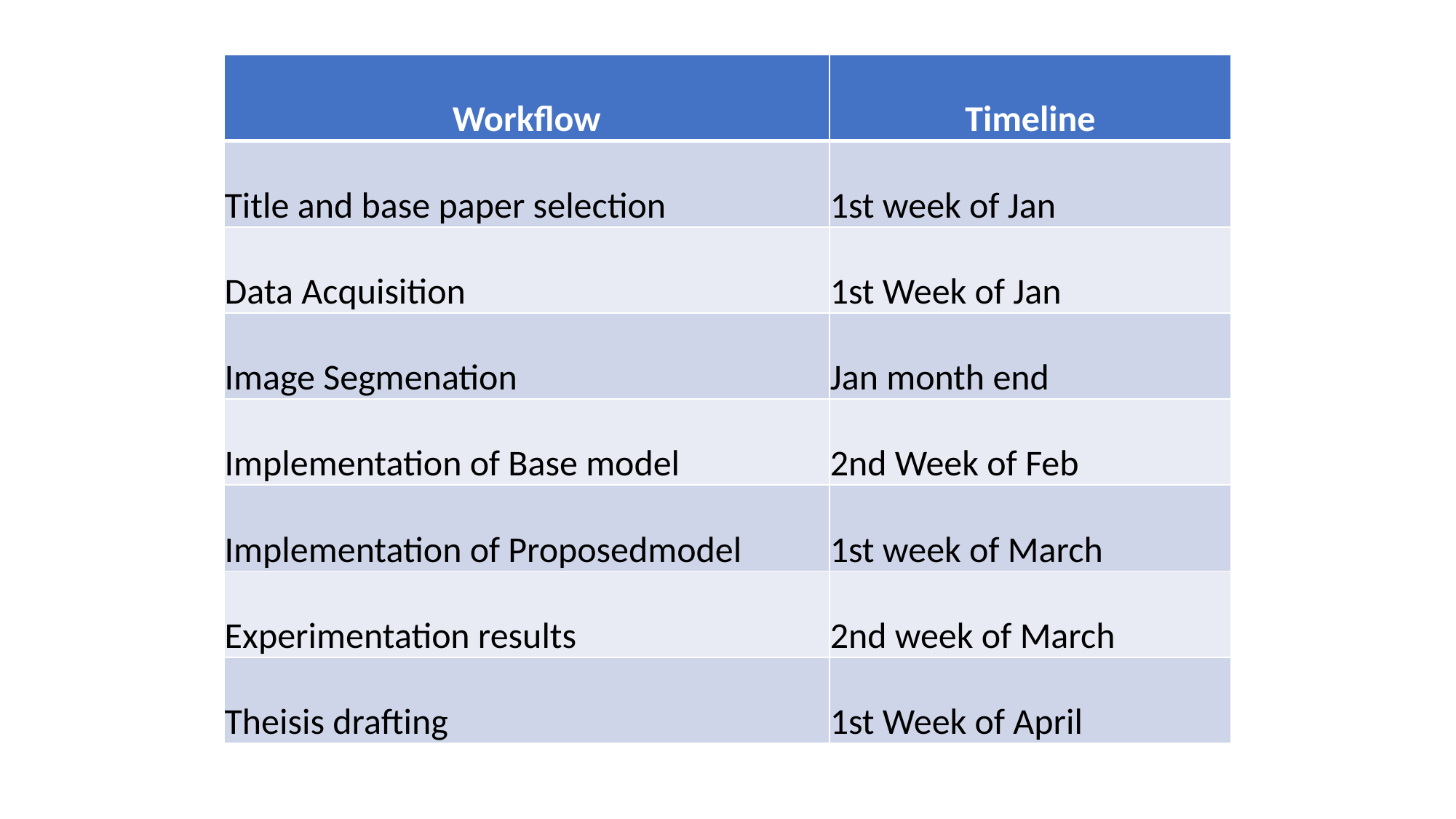

| Workflow | Timeline |
| --- | --- |
| Title and base paper selection | 1st week of Jan |
| Data Acquisition | 1st Week of Jan |
| Image Segmenation | Jan month end |
| Implementation of Base model | 2nd Week of Feb |
| Implementation of Proposedmodel | 1st week of March |
| Experimentation results | 2nd week of March |
| Theisis drafting | 1st Week of April |